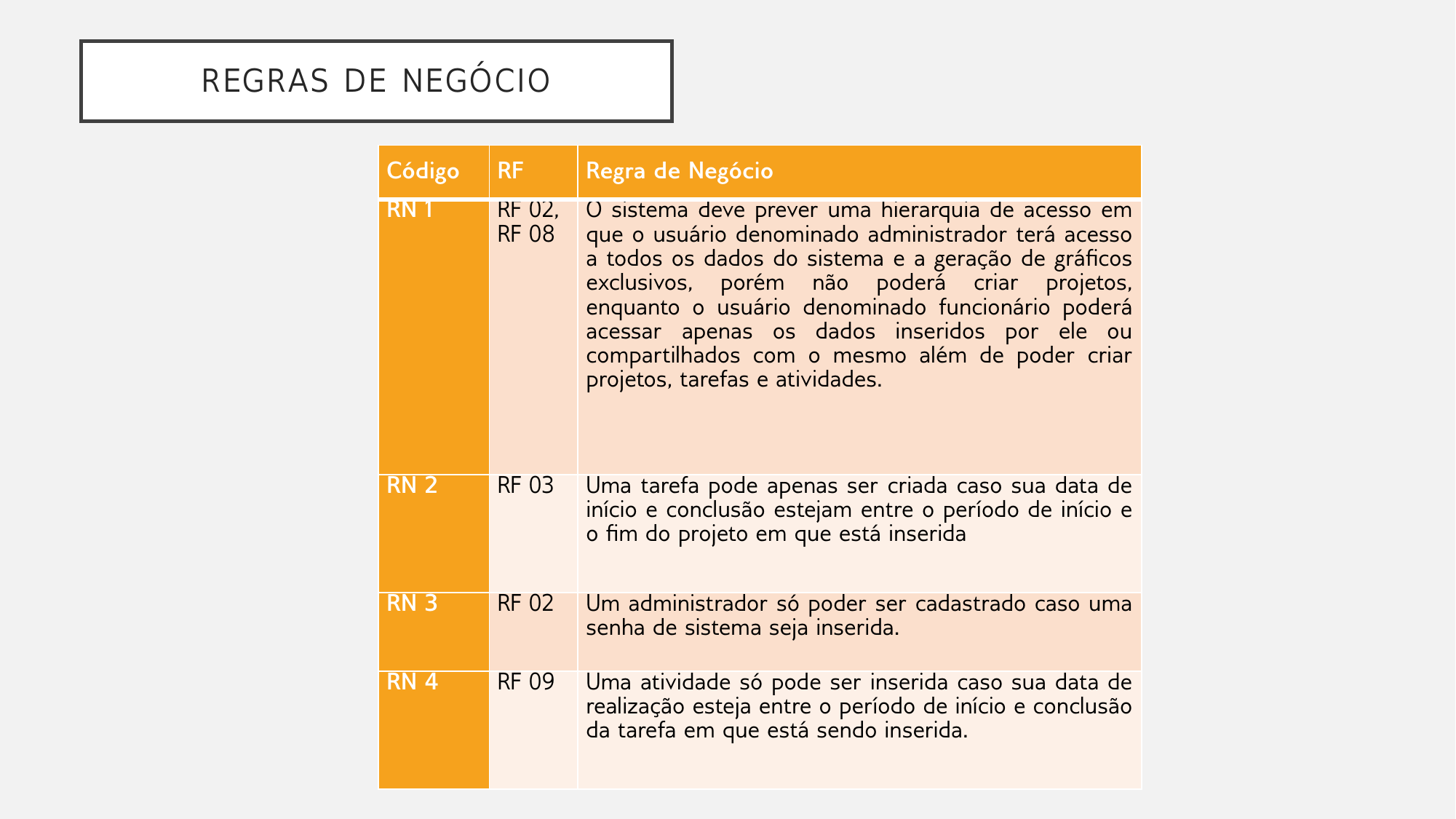

# Regras de Negócio
| Código | RF | Regra de Negócio |
| --- | --- | --- |
| RN 1 | RF 02, RF 08 | O sistema deve prever uma hierarquia de acesso em que o usuário denominado administrador terá acesso a todos os dados do sistema e a geração de gráficos exclusivos, porém não poderá criar projetos, enquanto o usuário denominado funcionário poderá acessar apenas os dados inseridos por ele ou compartilhados com o mesmo além de poder criar projetos, tarefas e atividades. |
| RN 2 | RF 03 | Uma tarefa pode apenas ser criada caso sua data de início e conclusão estejam entre o período de início e o fim do projeto em que está inserida |
| RN 3 | RF 02 | Um administrador só poder ser cadastrado caso uma senha de sistema seja inserida. |
| RN 4 | RF 09 | Uma atividade só pode ser inserida caso sua data de realização esteja entre o período de início e conclusão da tarefa em que está sendo inserida. |